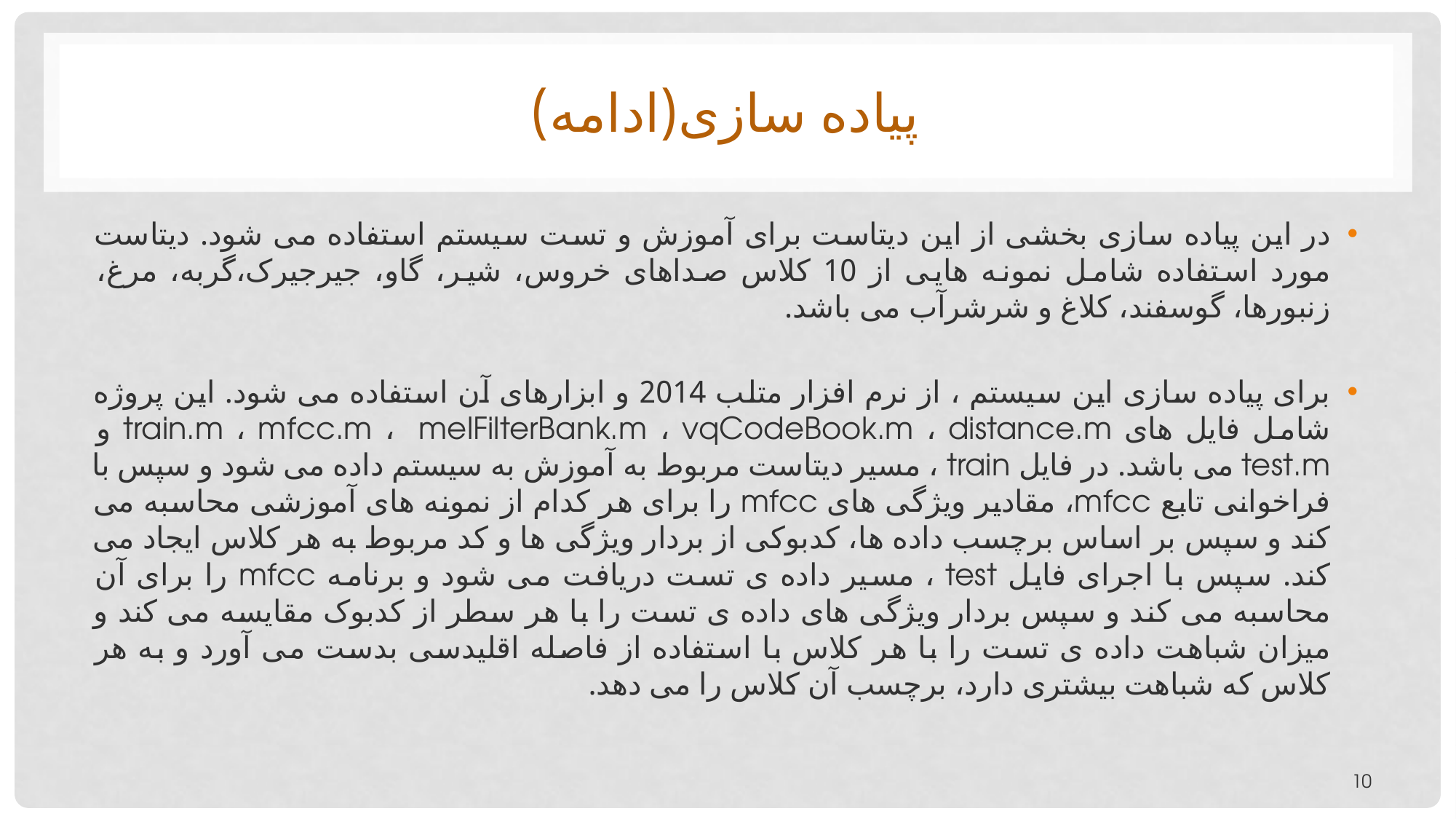

# پیاده سازی(ادامه)
در این پیاده سازی بخشی از این دیتاست برای آموزش و تست سیستم استفاده می شود. دیتاست مورد استفاده شامل نمونه هایی از 10 کلاس صداهای خروس، شیر، گاو، جیرجیرک،گربه، مرغ، زنبورها، گوسفند، کلاغ و شرشرآب می باشد.

برای پیاده سازی این سیستم ، از نرم افزار متلب 2014 و ابزارهای آن استفاده می شود. این پروژه شامل فایل های train.m ، mfcc.m ،  melFilterBank.m ، vqCodeBook.m ، distance.m و test.m می باشد. در فایل train ، مسیر دیتاست مربوط به آموزش به سیستم داده می شود و سپس با فراخوانی تابع mfcc، مقادیر ویژگی های mfcc را برای هر کدام از نمونه های آموزشی محاسبه می کند و سپس بر اساس برچسب داده ها، کدبوکی از بردار ویژگی ها و کد مربوط به هر کلاس ایجاد می کند. سپس با اجرای فایل test ، مسیر داده ی تست دریافت می شود و برنامه mfcc را برای آن محاسبه می کند و سپس بردار ویژگی های داده ی تست را با هر سطر از کدبوک مقایسه می کند و میزان شباهت داده ی تست را با هر کلاس با استفاده از فاصله اقلیدسی بدست می آورد و به هر کلاس که شباهت بیشتری دارد، برچسب آن کلاس را می دهد.
10